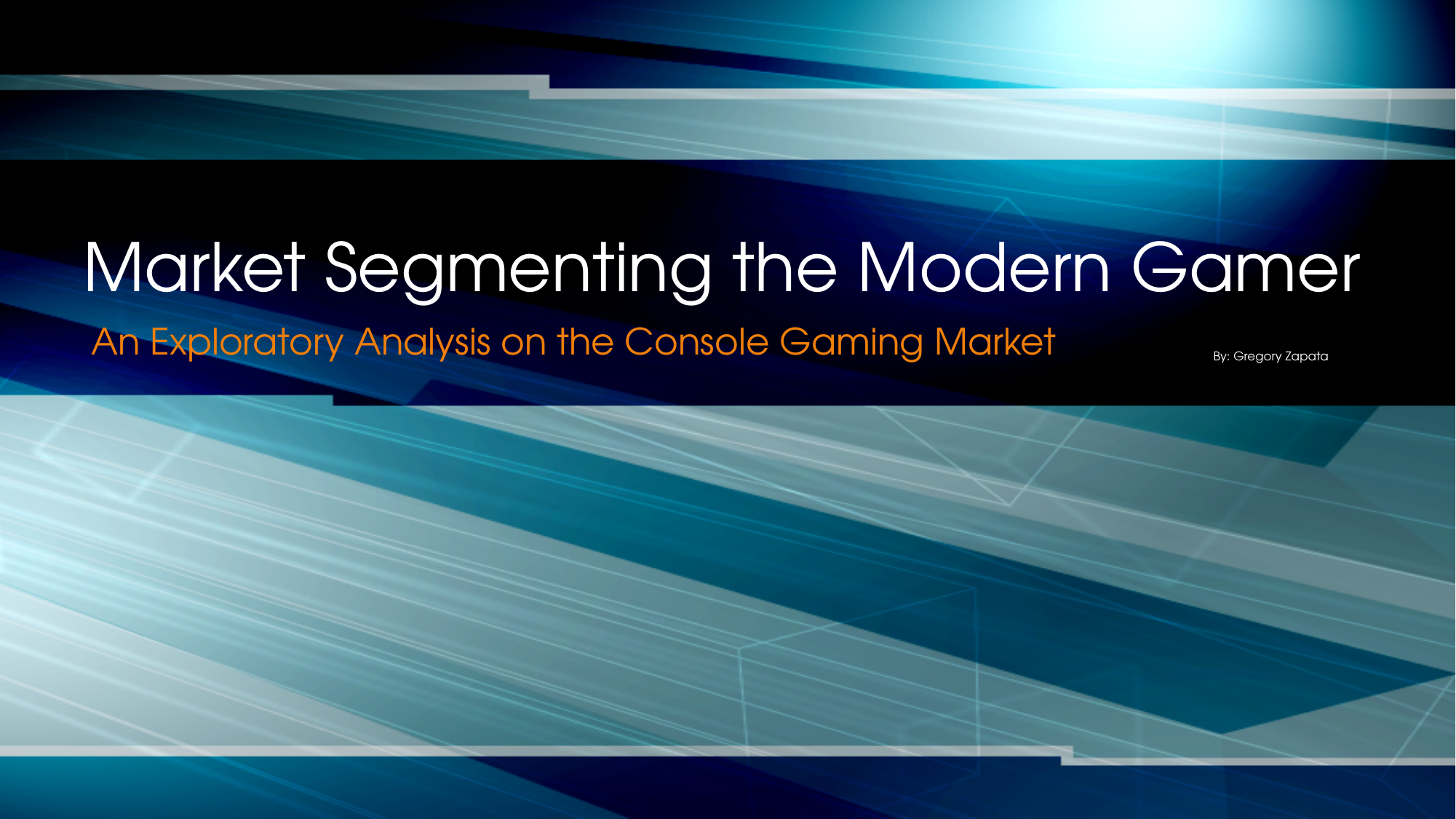

# Market Segmenting the Modern Gamer
An Exploratory Analysis on the Console Gaming Market
By: Gregory Zapata